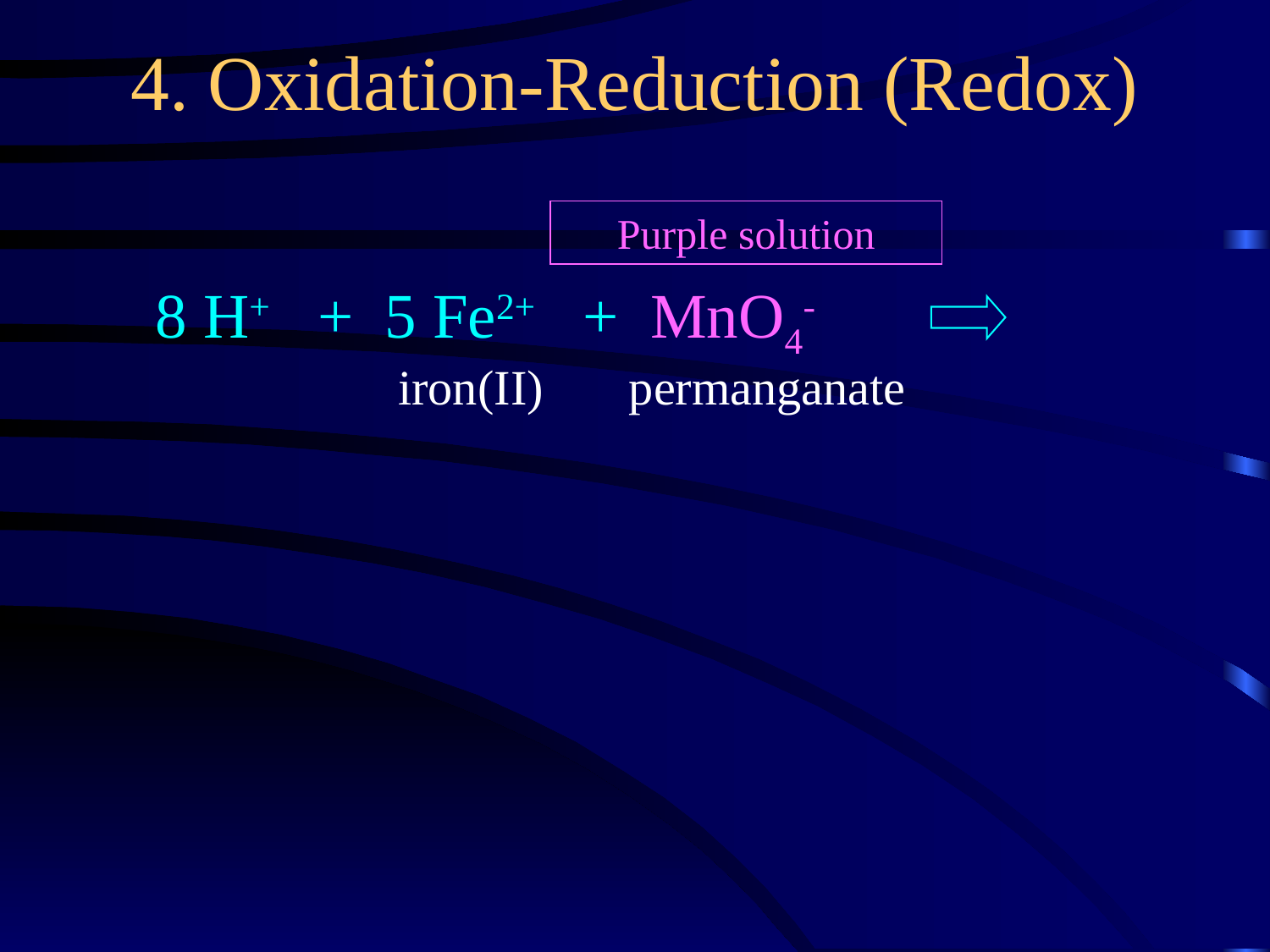

4. Oxidation-Reduction (Redox)

8 H+   +  5 Fe2+   +  MnO4-
Purple solution

iron(II)
permanganate